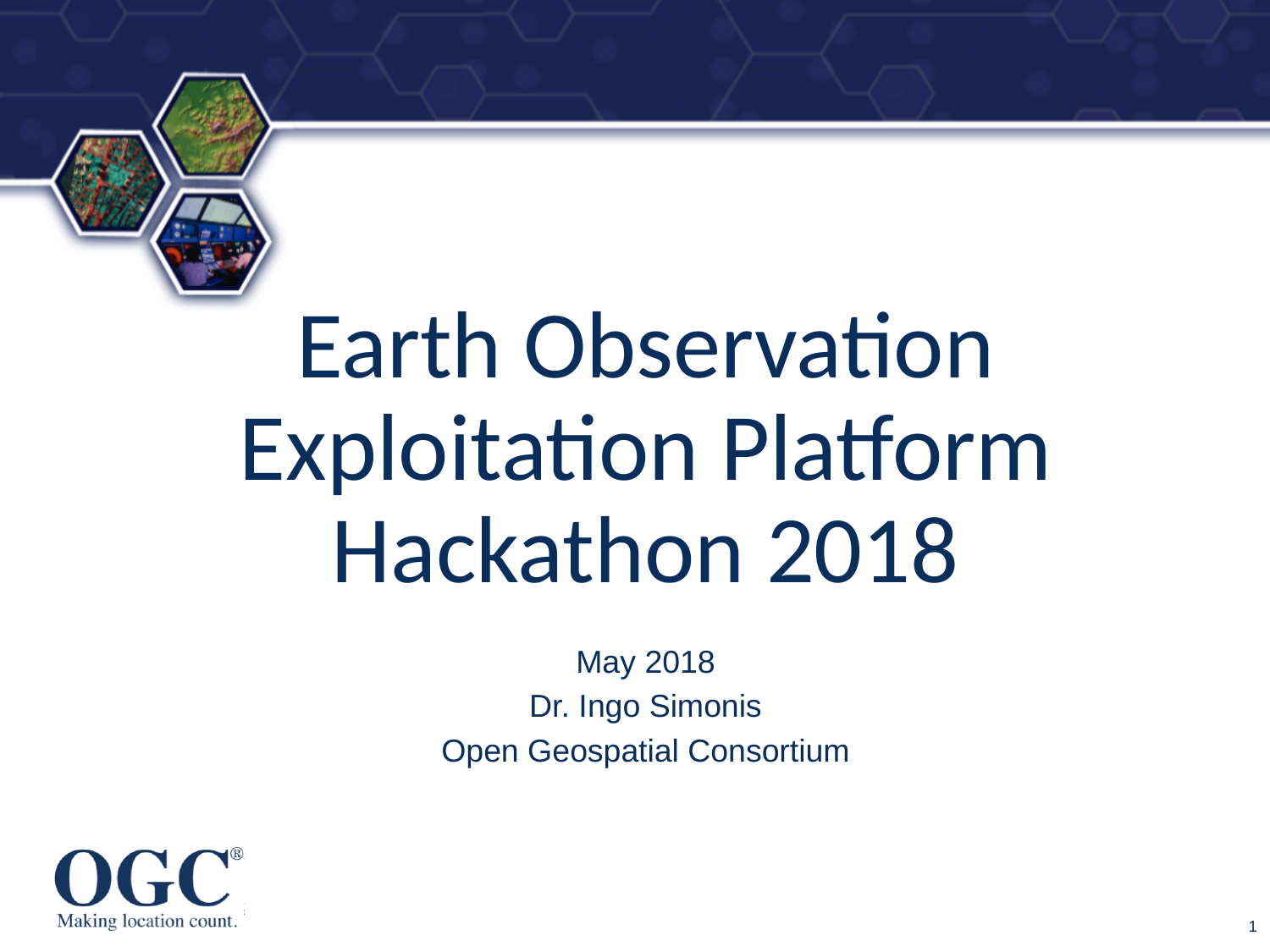

# Earth Observation Exploitation Platform Hackathon 2018
May 2018
Dr. Ingo Simonis
Open Geospatial Consortium
1